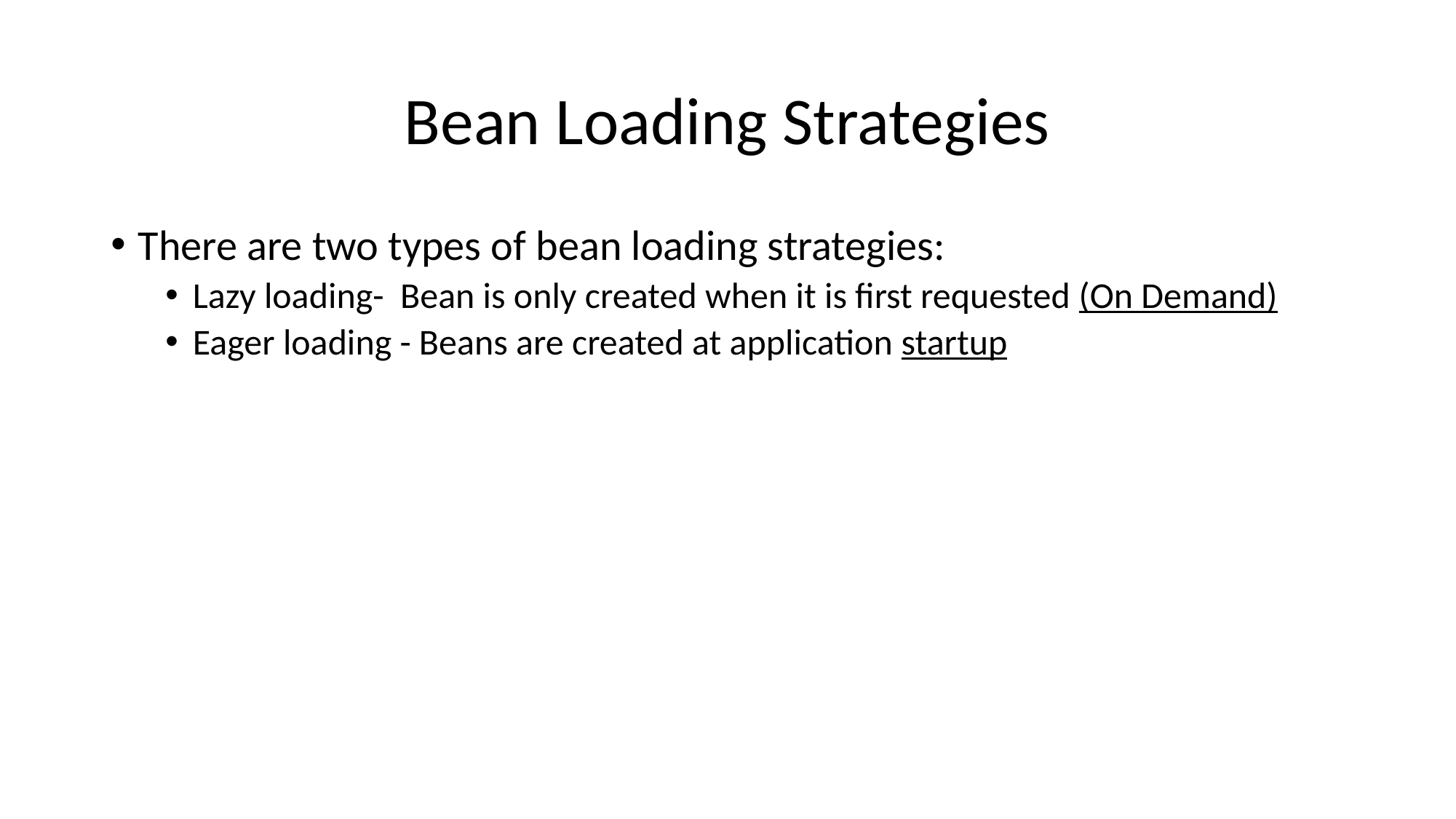

# Bean Loading Strategies
There are two types of bean loading strategies:
Lazy loading-  Bean is only created when it is first requested (On Demand)
Eager loading - Beans are created at application startup